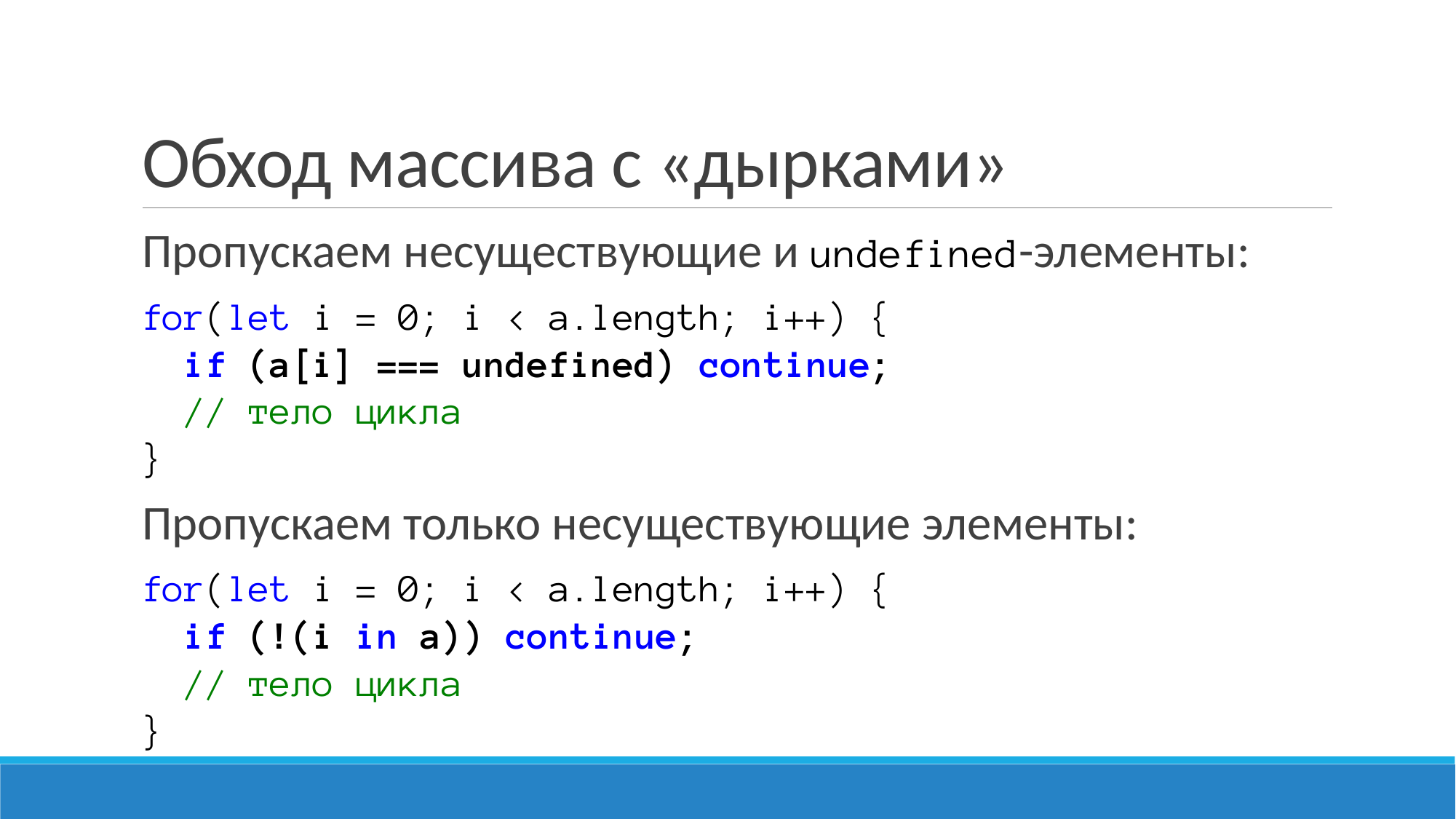

# Обход массива с «дырками»
Пропускаем несуществующие и undefined-элементы:
for(let i = 0; i < a.length; i++) {
  if (a[i] === undefined) continue;
  // тело цикла
}
Пропускаем только несуществующие элементы:
for(let i = 0; i < a.length; i++) {
  if (!(i in a)) continue;
  // тело цикла
}